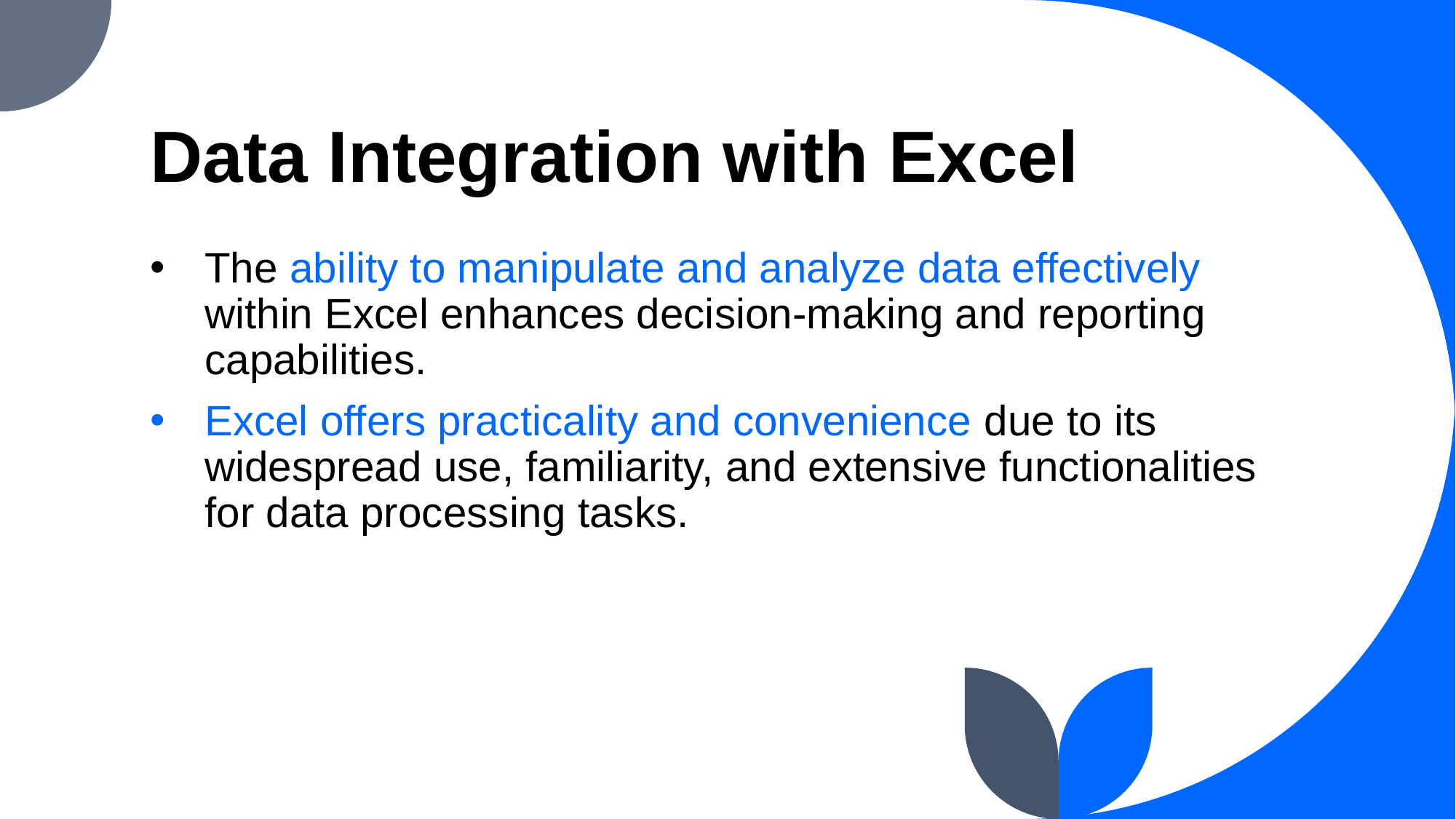

# Data Integration with Excel
The ability to manipulate and analyze data effectively within Excel enhances decision-making and reporting capabilities.
Excel offers practicality and convenience due to its widespread use, familiarity, and extensive functionalities for data processing tasks.